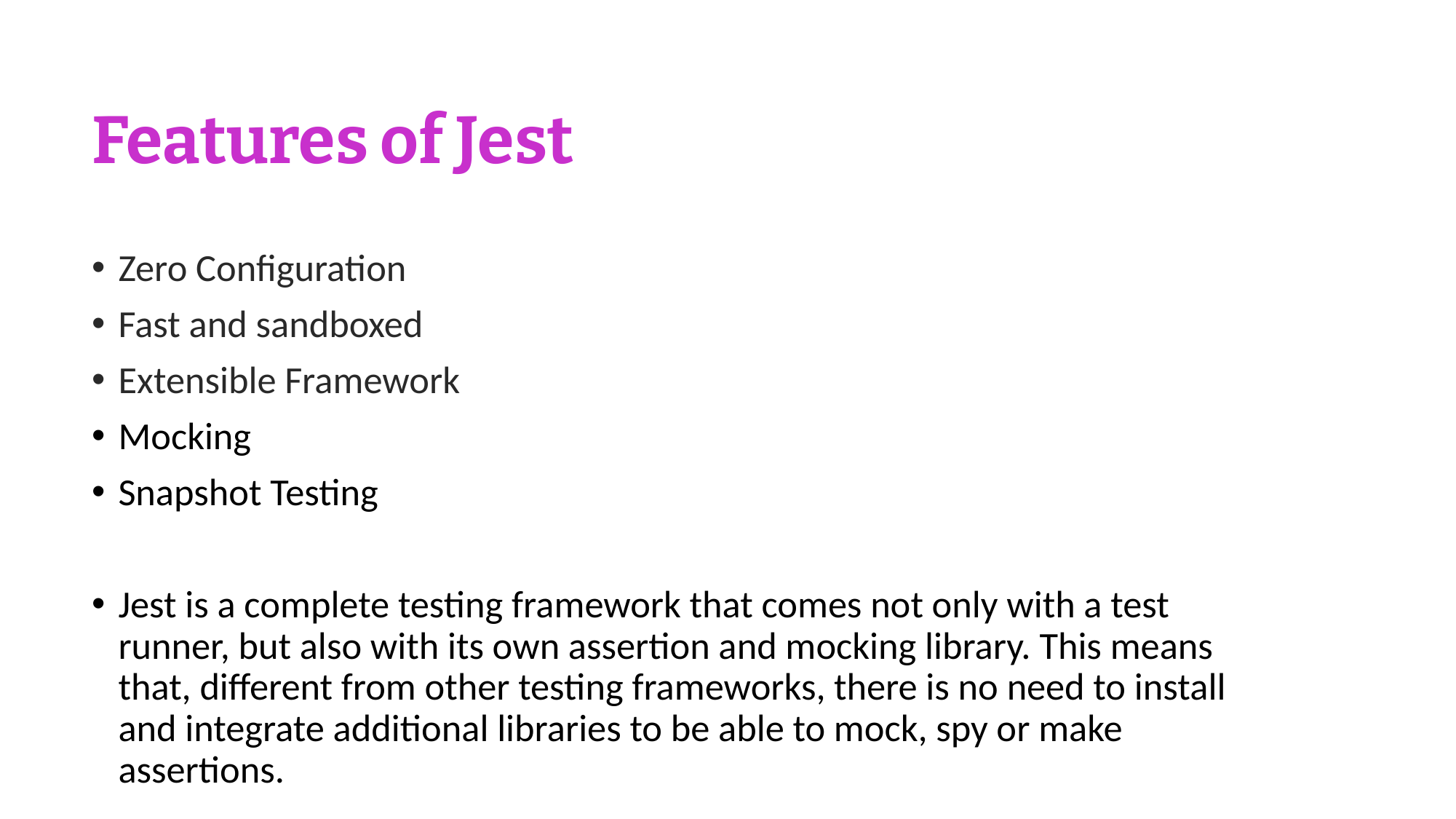

# Features of Jest
Zero Configuration
Fast and sandboxed
Extensible Framework
Mocking
Snapshot Testing

Jest is a complete testing framework that comes not only with a test runner, but also with its own assertion and mocking library. This means that, different from other testing frameworks, there is no need to install and integrate additional libraries to be able to mock, spy or make assertions.